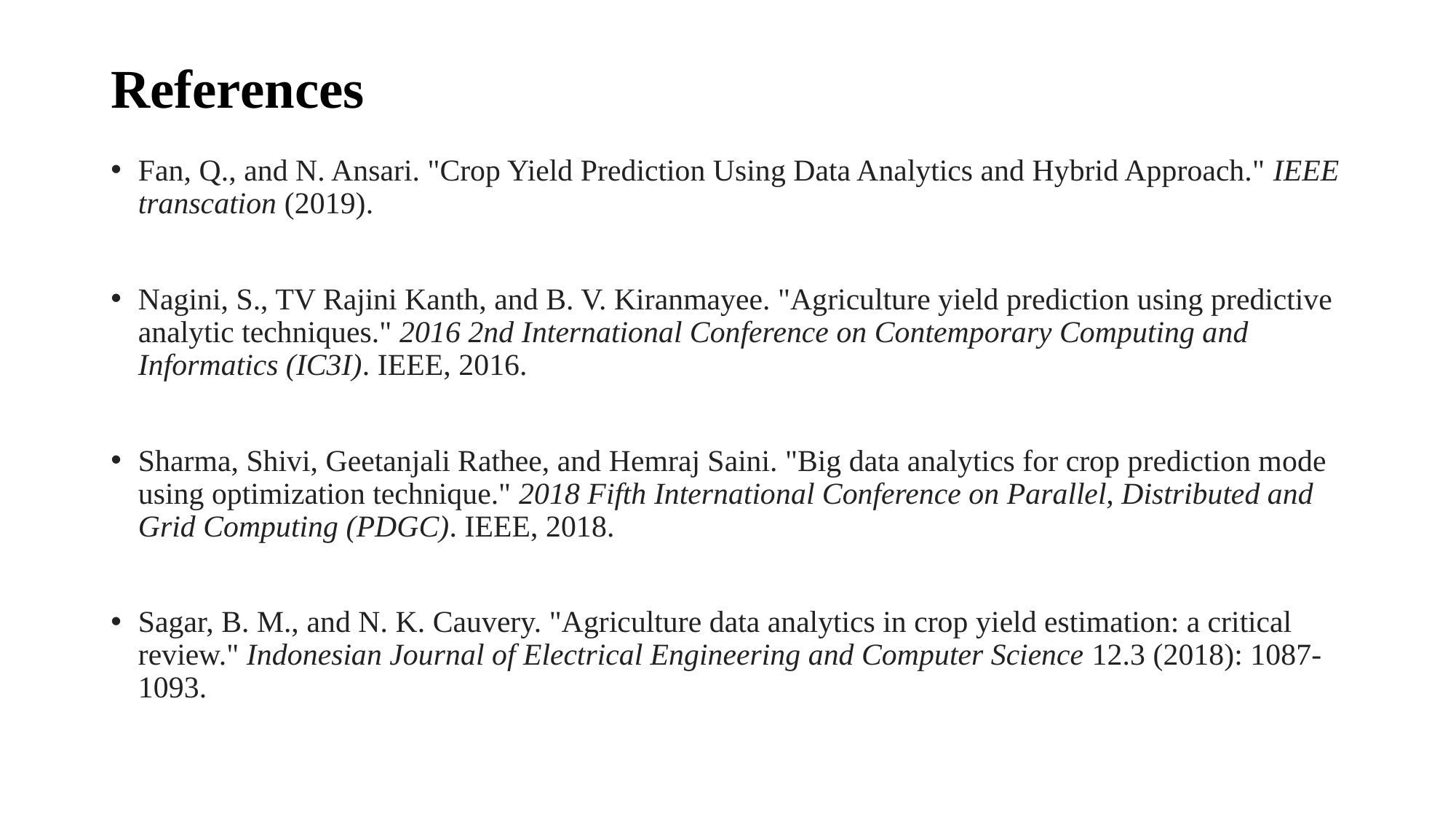

# References
Fan, Q., and N. Ansari. "Crop Yield Prediction Using Data Analytics and Hybrid Approach." IEEE transcation (2019).

Nagini, S., TV Rajini Kanth, and B. V. Kiranmayee. "Agriculture yield prediction using predictive analytic techniques." 2016 2nd International Conference on Contemporary Computing and Informatics (IC3I). IEEE, 2016.

Sharma, Shivi, Geetanjali Rathee, and Hemraj Saini. "Big data analytics for crop prediction mode using optimization technique." 2018 Fifth International Conference on Parallel, Distributed and Grid Computing (PDGC). IEEE, 2018.

Sagar, B. M., and N. K. Cauvery. "Agriculture data analytics in crop yield estimation: a critical review." Indonesian Journal of Electrical Engineering and Computer Science 12.3 (2018): 1087-1093.